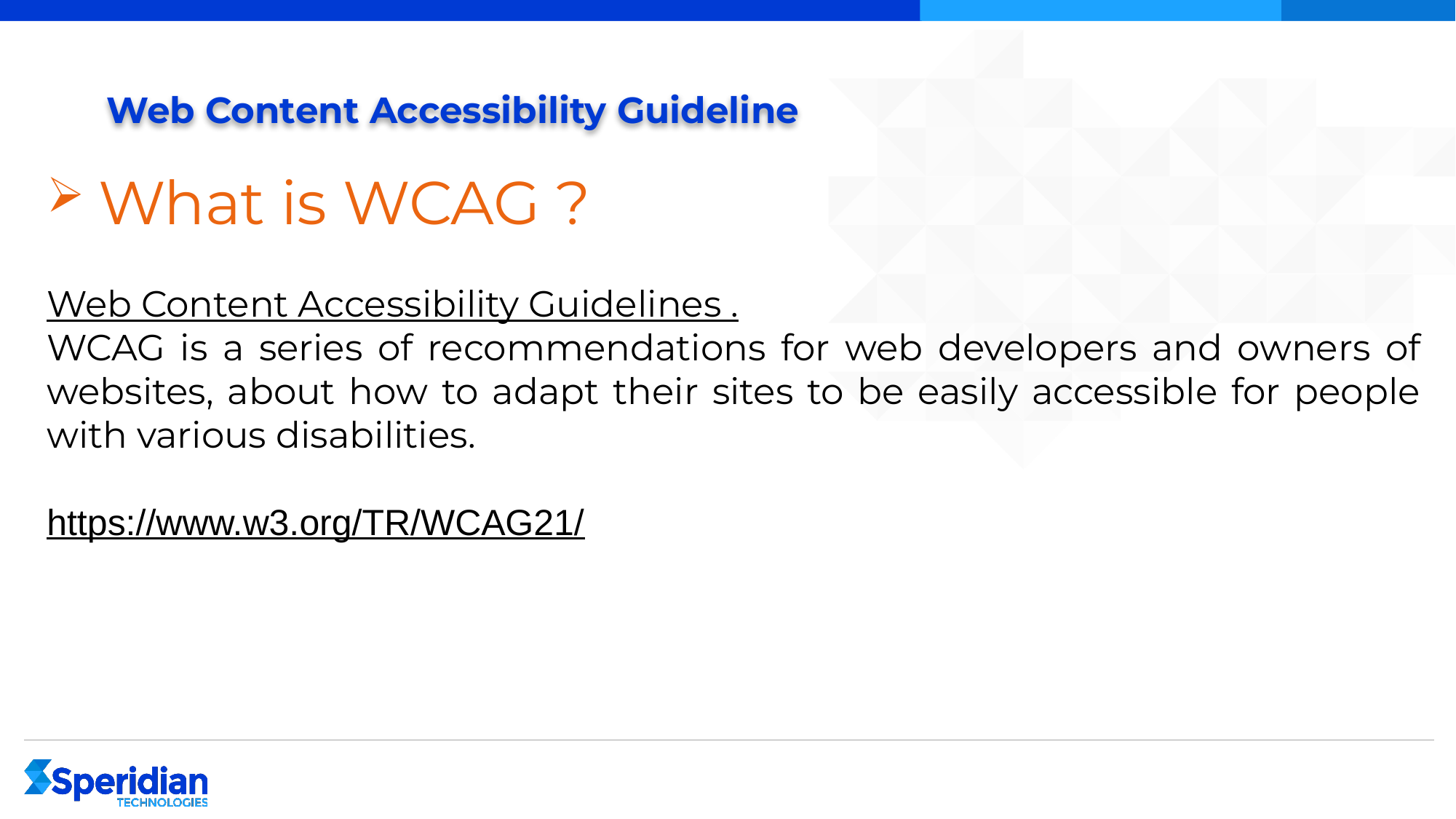

# Web Content Accessibility Guideline
 What is WCAG ?

Web Content Accessibility Guidelines .
WCAG is a series of recommendations for web developers and owners of websites, about how to adapt their sites to be easily accessible for people with various disabilities.

https://www.w3.org/TR/WCAG21/